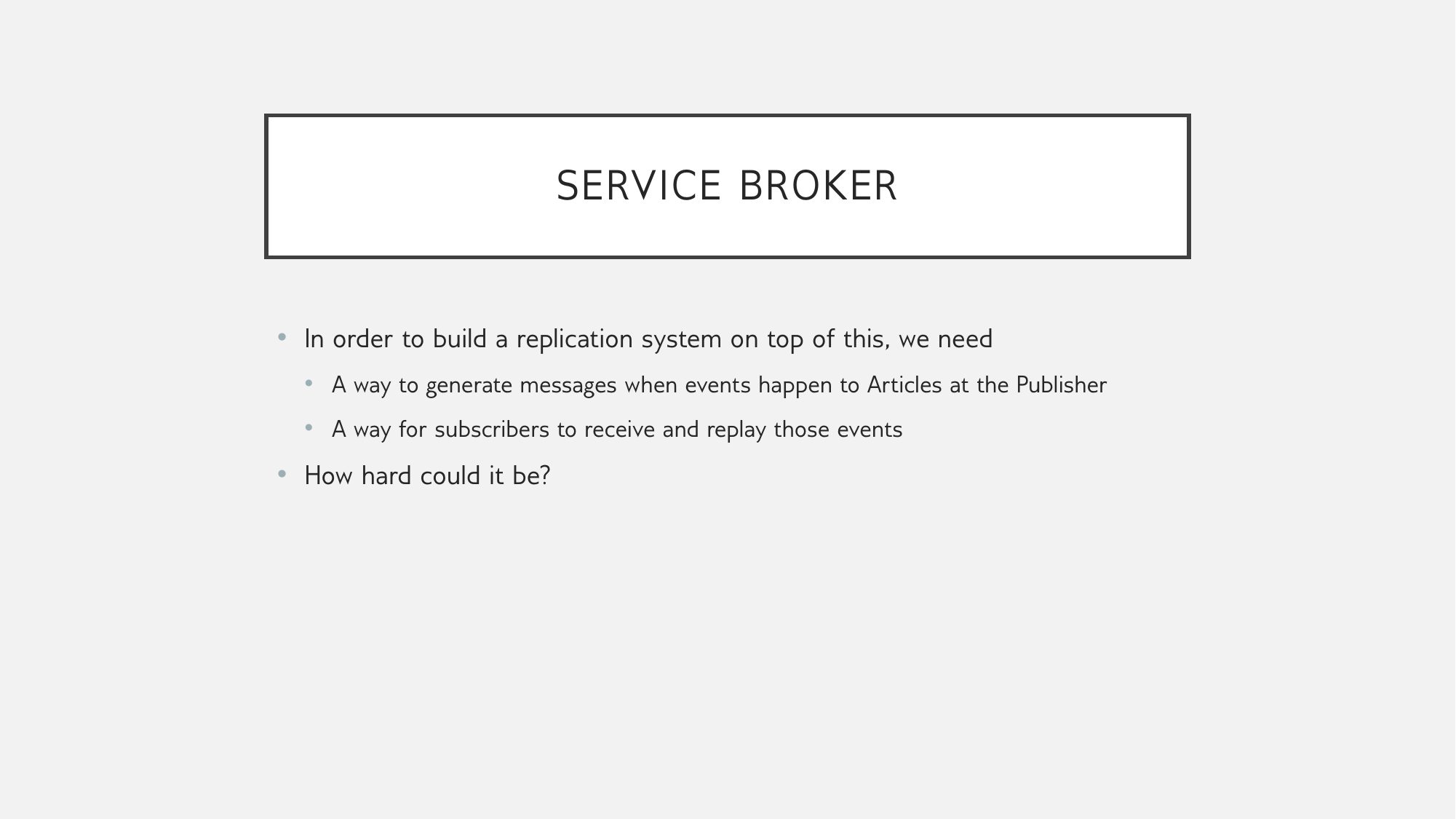

# Service Broker
In order to build a replication system on top of this, we need
A way to generate messages when events happen to Articles at the Publisher
A way for subscribers to receive and replay those events
How hard could it be?